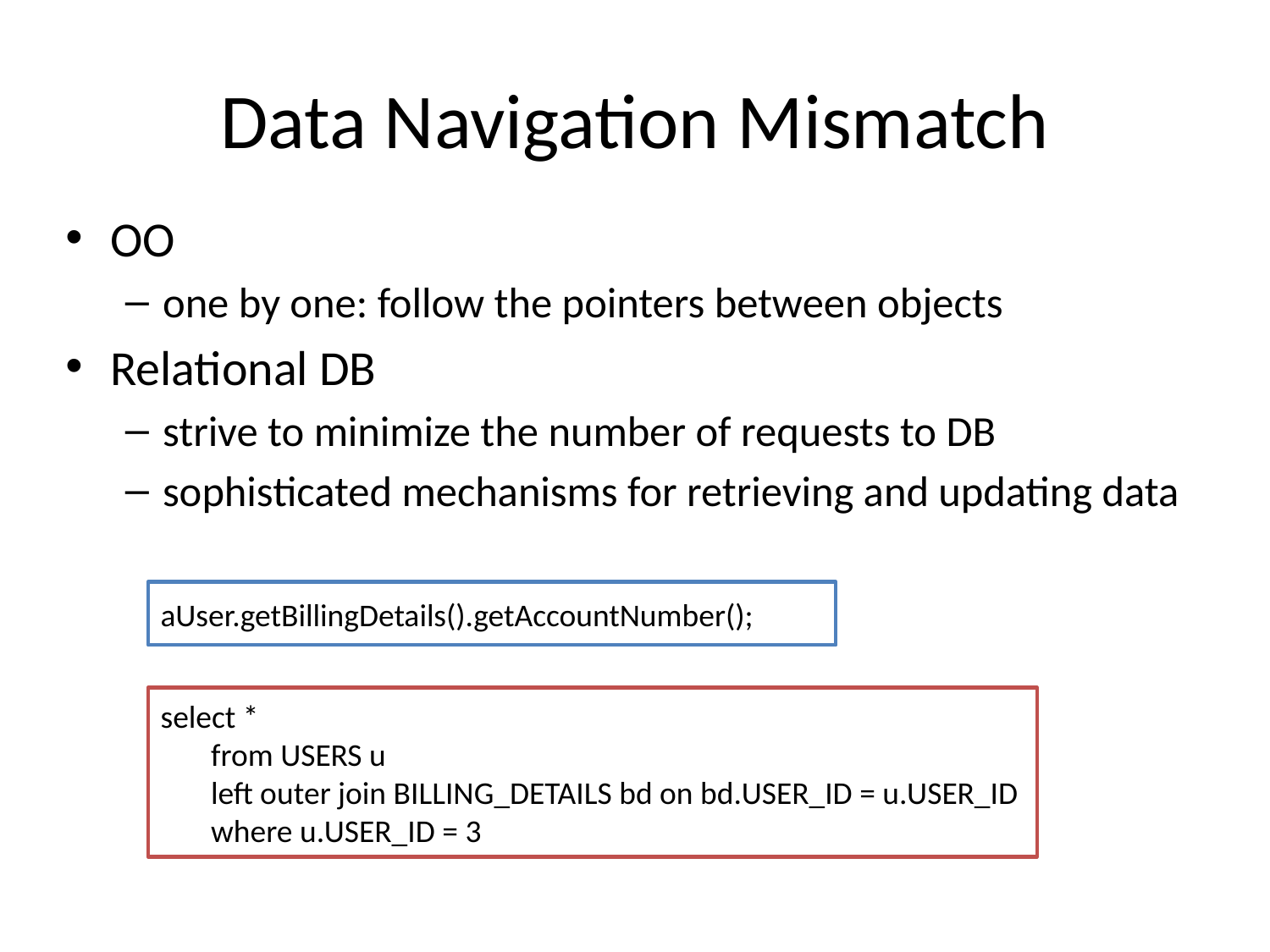

# Data Navigation Mismatch
OO
one by one: follow the pointers between objects
Relational DB
strive to minimize the number of requests to DB
sophisticated mechanisms for retrieving and updating data
aUser.getBillingDetails().getAccountNumber();
select *
       from USERS u
       left outer join BILLING_DETAILS bd on bd.USER_ID = u.USER_ID
       where u.USER_ID = 3